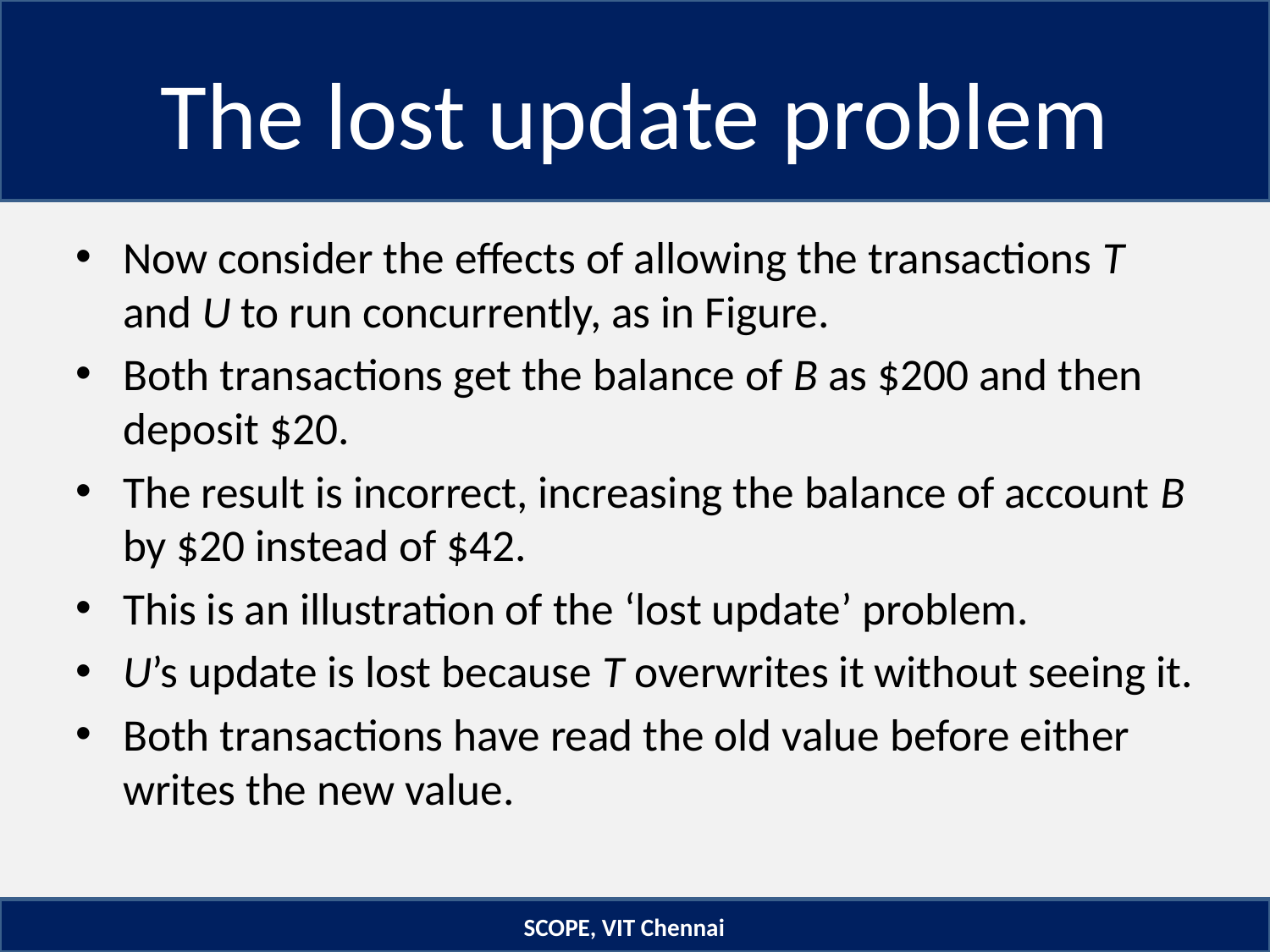

# The lost update problem
Now consider the effects of allowing the transactions T and U to run concurrently, as in Figure.
Both transactions get the balance of B as $200 and then deposit $20.
The result is incorrect, increasing the balance of account B by $20 instead of $42.
This is an illustration of the ‘lost update’ problem.
U’s update is lost because T overwrites it without seeing it.
Both transactions have read the old value before either writes the new value.
SCOPE, VIT Chennai